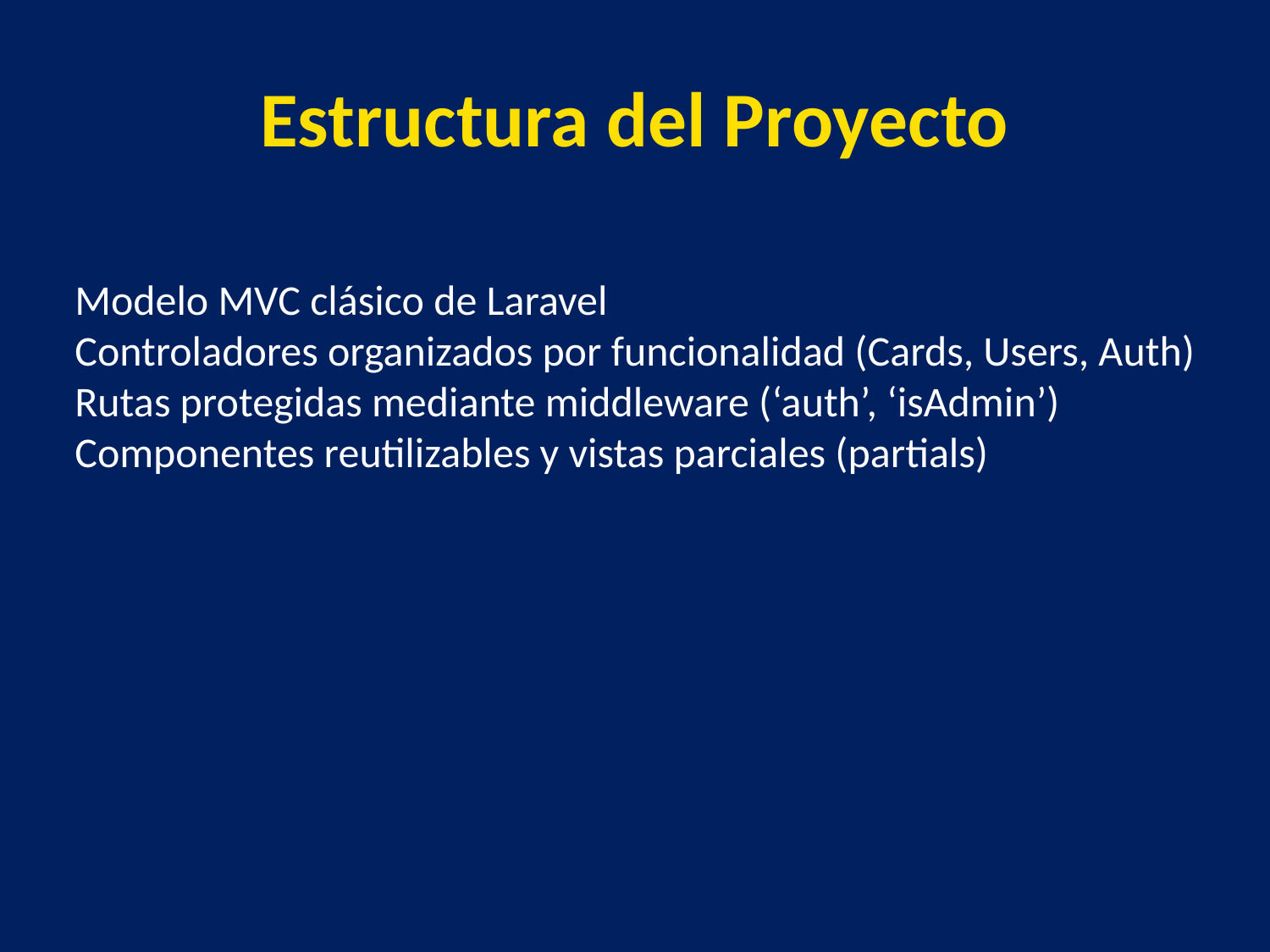

Estructura del Proyecto

Modelo MVC clásico de Laravel
Controladores organizados por funcionalidad (Cards, Users, Auth)
Rutas protegidas mediante middleware (‘auth’, ‘isAdmin’)
Componentes reutilizables y vistas parciales (partials)